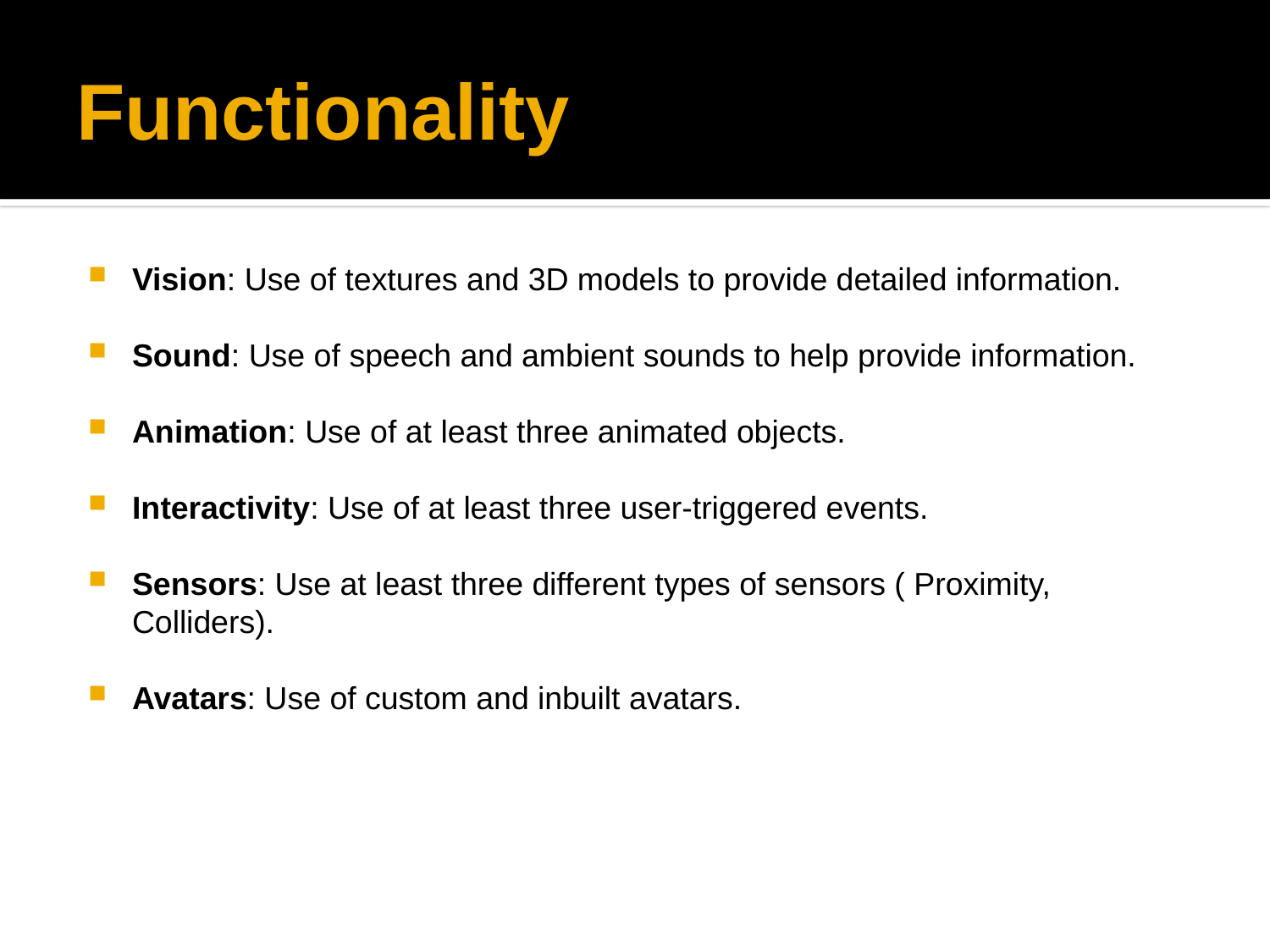

# Functionality
Vision: Use of textures and 3D models to provide detailed information.

Sound: Use of speech and ambient sounds to help provide information.

Animation: Use of at least three animated objects.

Interactivity: Use of at least three user-triggered events.

Sensors: Use at least three different types of sensors ( Proximity, Colliders).

Avatars: Use of custom and inbuilt avatars.